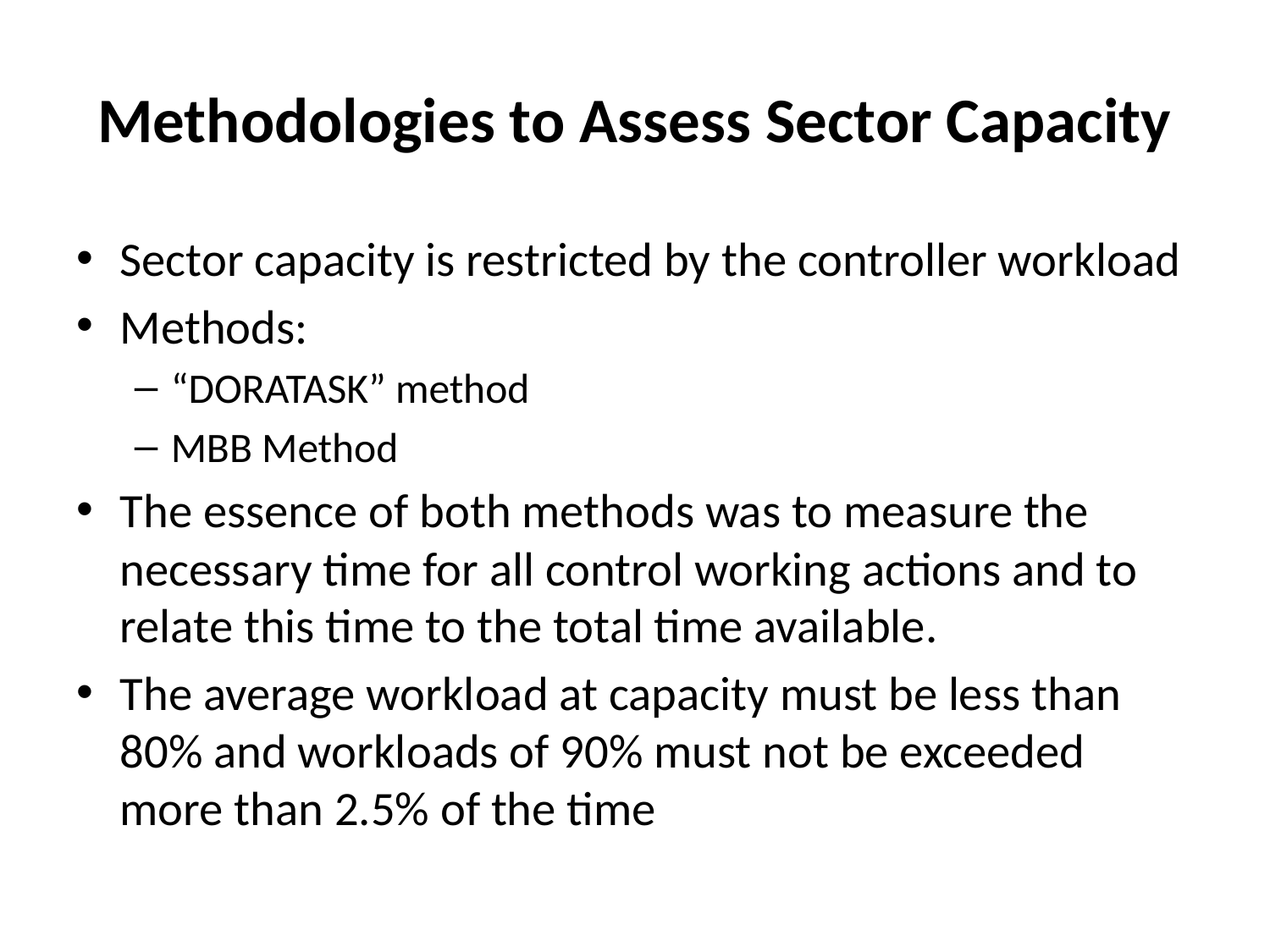

# Methodologies to Assess Sector Capacity
Sector capacity is restricted by the controller workload
Methods:
“DORATASK” method
MBB Method
The essence of both methods was to measure the necessary time for all control working actions and to relate this time to the total time available.
The average workload at capacity must be less than 80% and workloads of 90% must not be exceeded more than 2.5% of the time